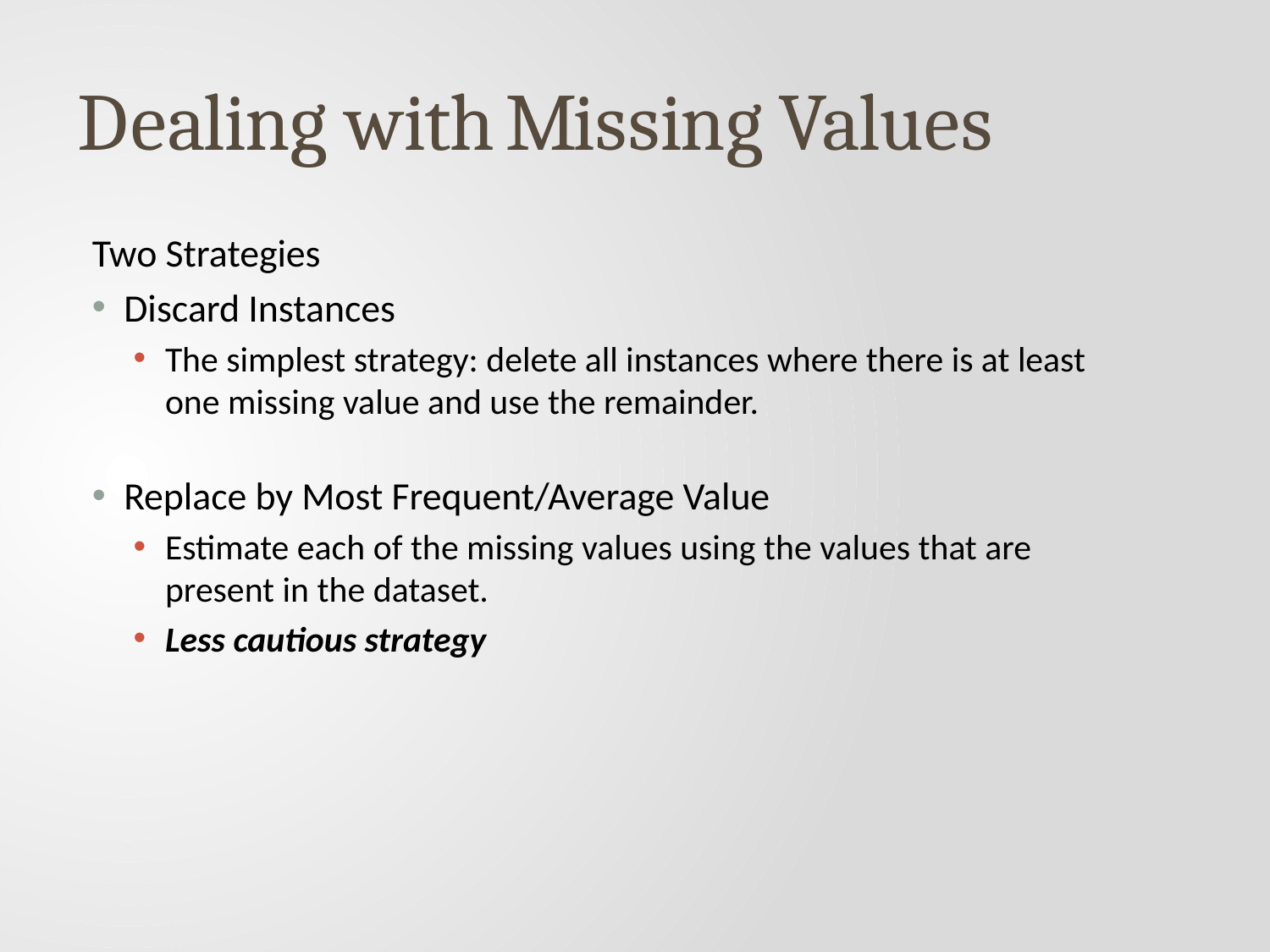

# Dealing with Missing Values
Two Strategies
Discard Instances
The simplest strategy: delete all instances where there is at least one missing value and use the remainder.
Replace by Most Frequent/Average Value
Estimate each of the missing values using the values that are present in the dataset.
Less cautious strategy